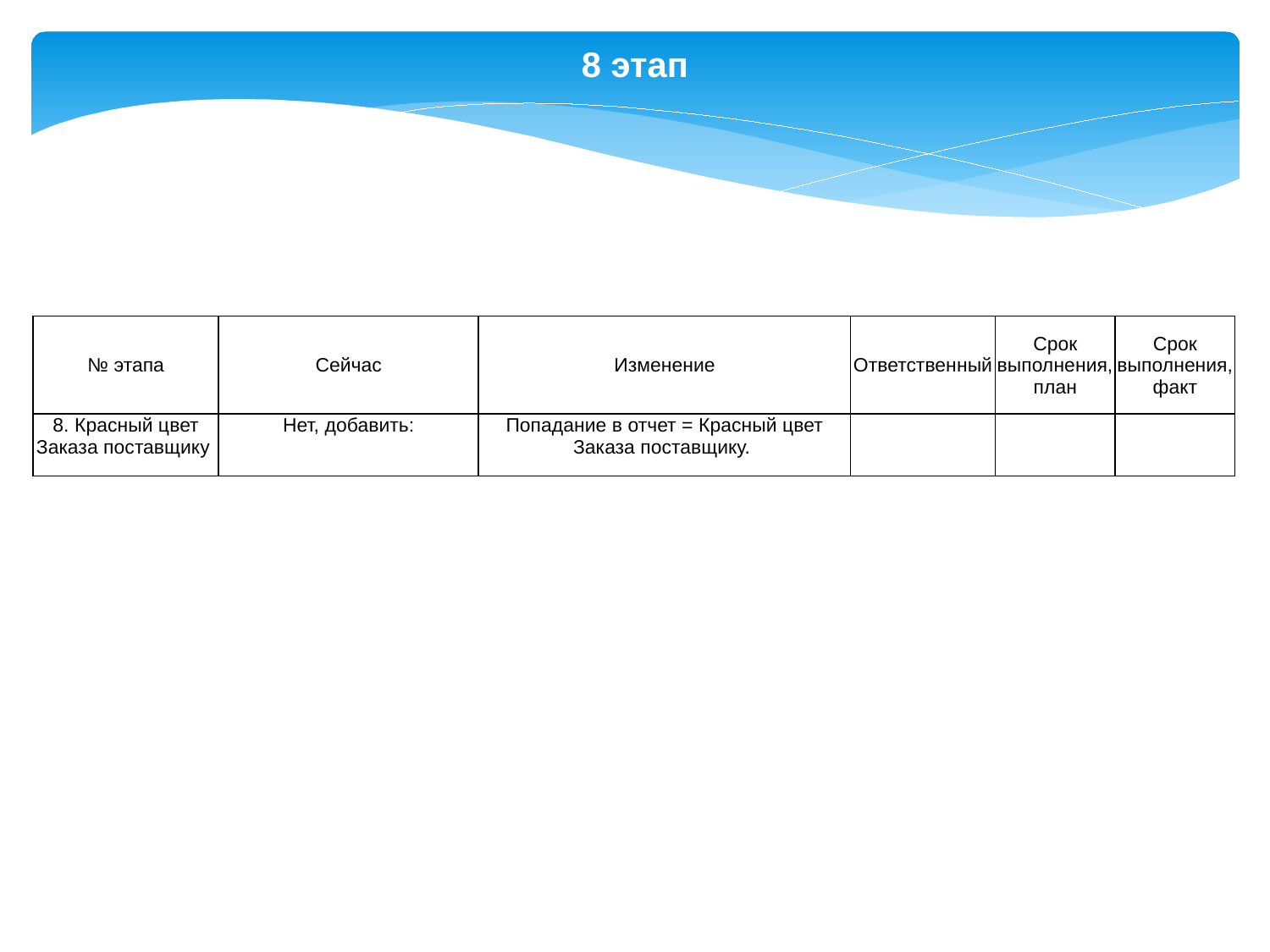

8 этап
| № этапа | Сейчас | Изменение | Ответственный | Срок выполнения, план | Срок выполнения, факт |
| --- | --- | --- | --- | --- | --- |
| 8. Красный цвет Заказа поставщику | Нет, добавить: | Попадание в отчет = Красный цвет Заказа поставщику. |  |  |  |